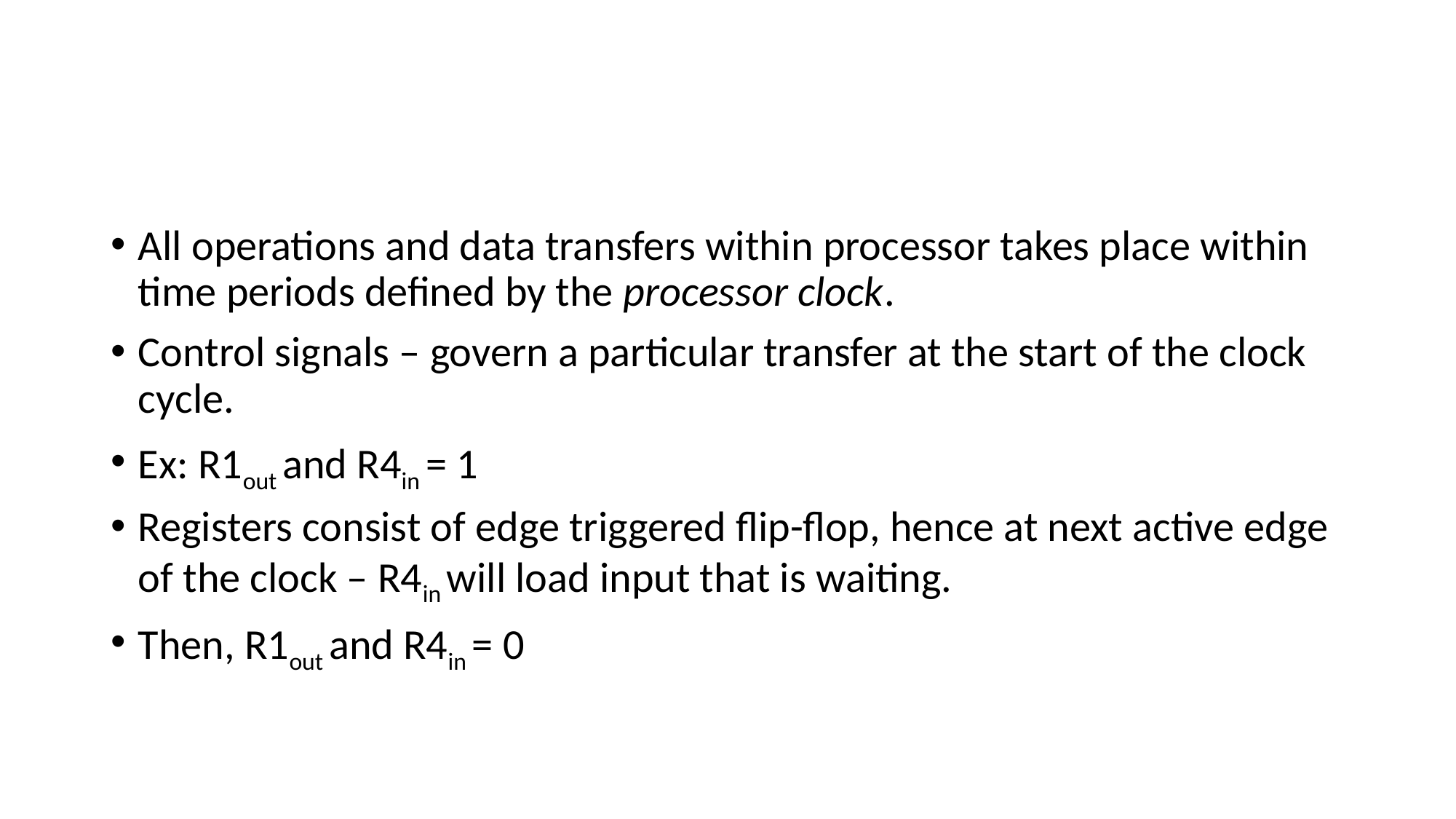

#
All operations and data transfers within processor takes place within time periods defined by the processor clock.
Control signals – govern a particular transfer at the start of the clock cycle.
Ex: R1out and R4in = 1
Registers consist of edge triggered flip-flop, hence at next active edge of the clock – R4in will load input that is waiting.
Then, R1out and R4in = 0